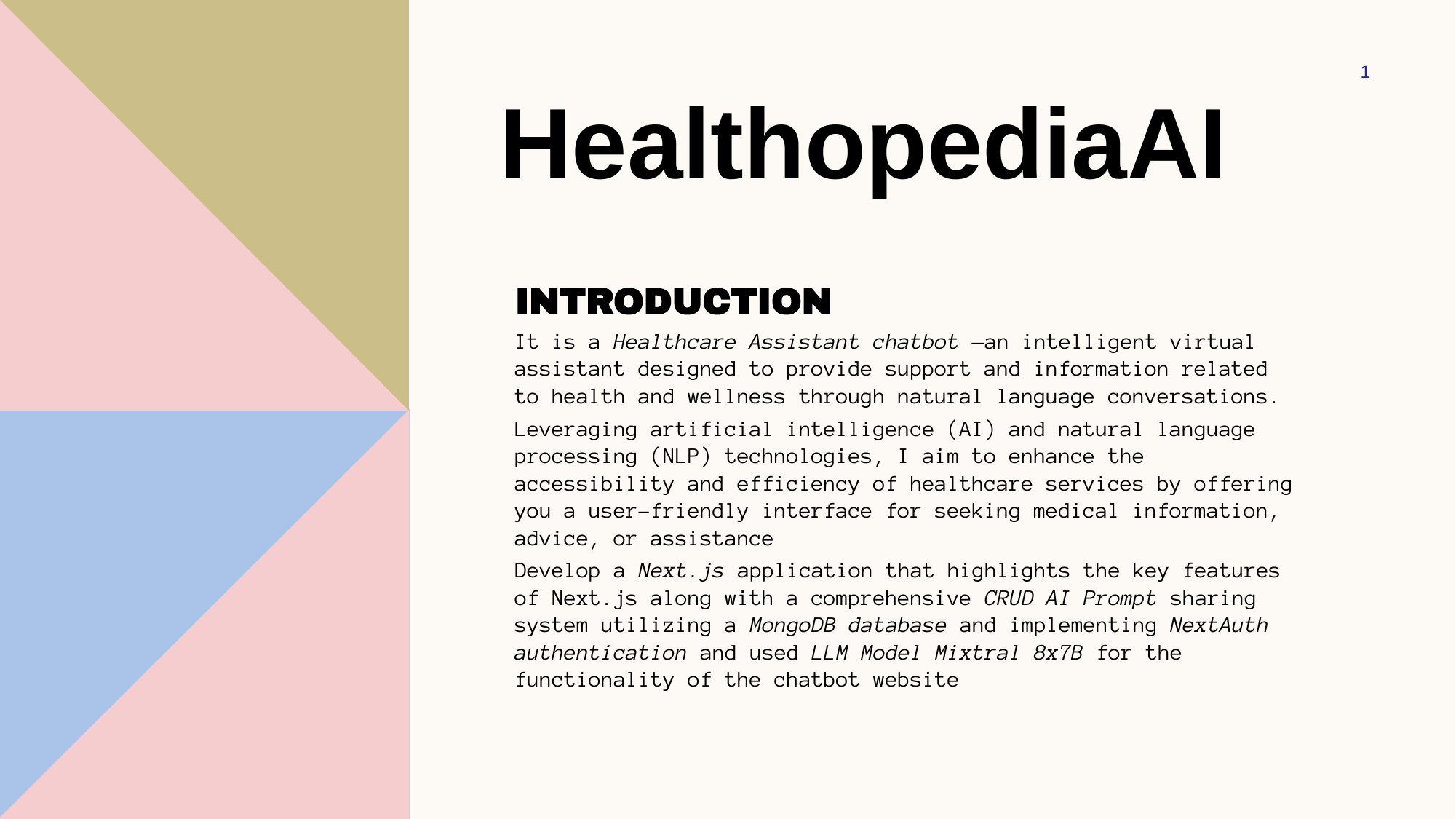

HealthopediaAI
1
# INTRODUCTION
It is a Healthcare Assistant chatbot —an intelligent virtual assistant designed to provide support and information related to health and wellness through natural language conversations.
Leveraging artificial intelligence (AI) and natural language processing (NLP) technologies, I aim to enhance the accessibility and efficiency of healthcare services by offering you a user-friendly interface for seeking medical information, advice, or assistance
Develop a Next.js application that highlights the key features of Next.js along with a comprehensive CRUD AI Prompt sharing system utilizing a MongoDB database and implementing NextAuth authentication and used LLM Model Mixtral 8x7B for the functionality of the chatbot website